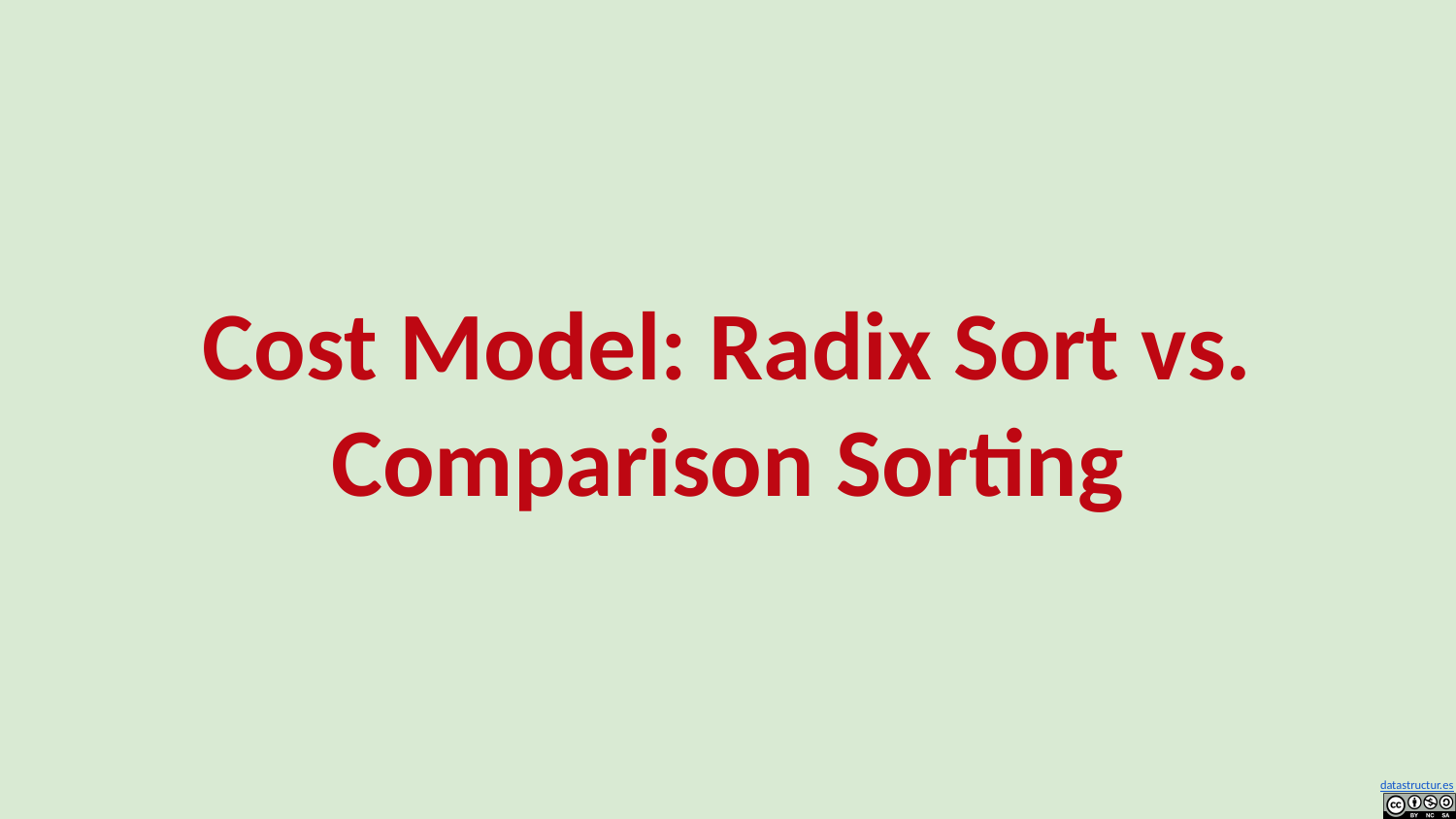

# Cost Model: Radix Sort vs.
Comparison Sorting